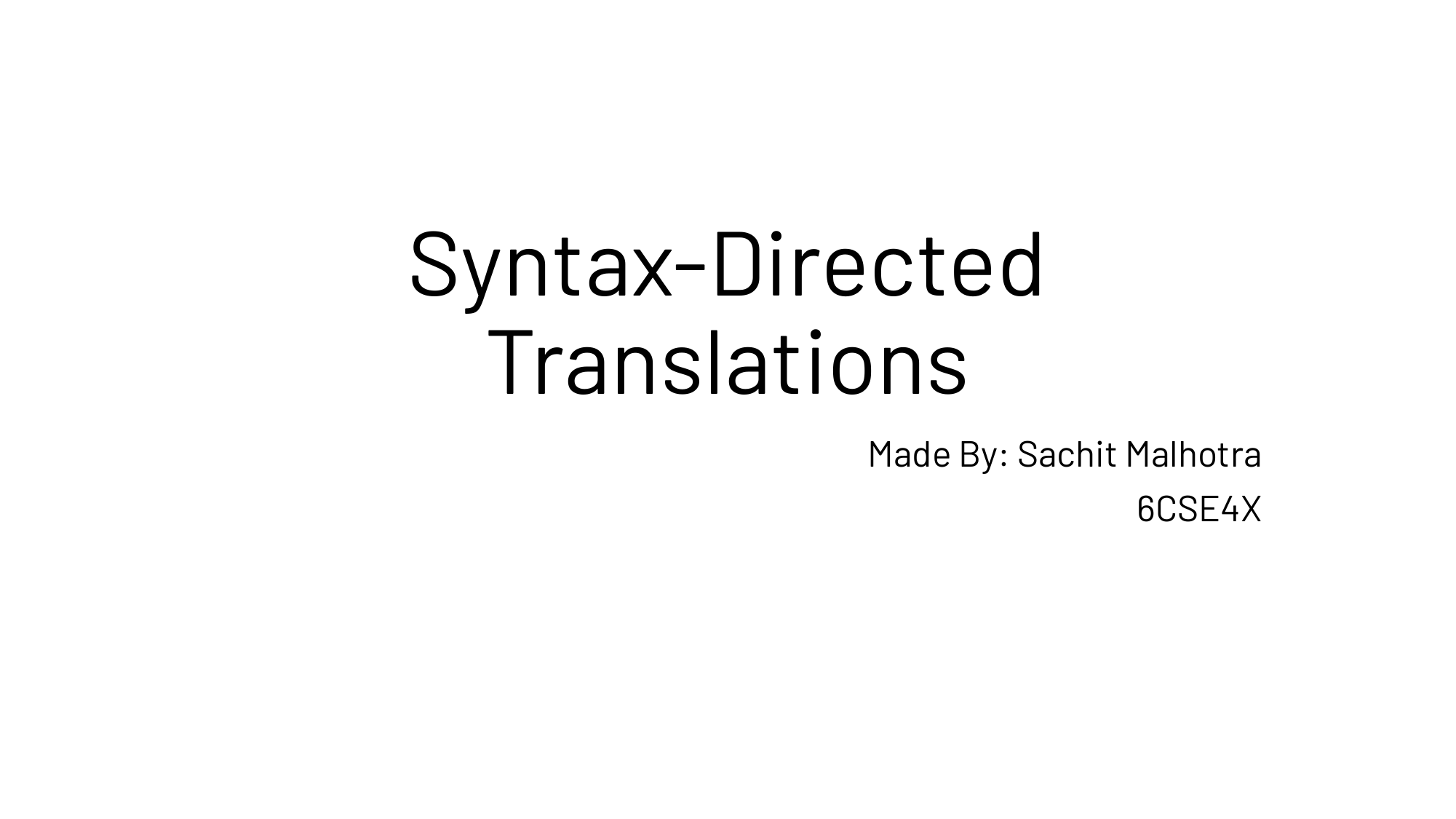

# Syntax-Directed Translations
Made By: Sachit Malhotra
6CSE4X